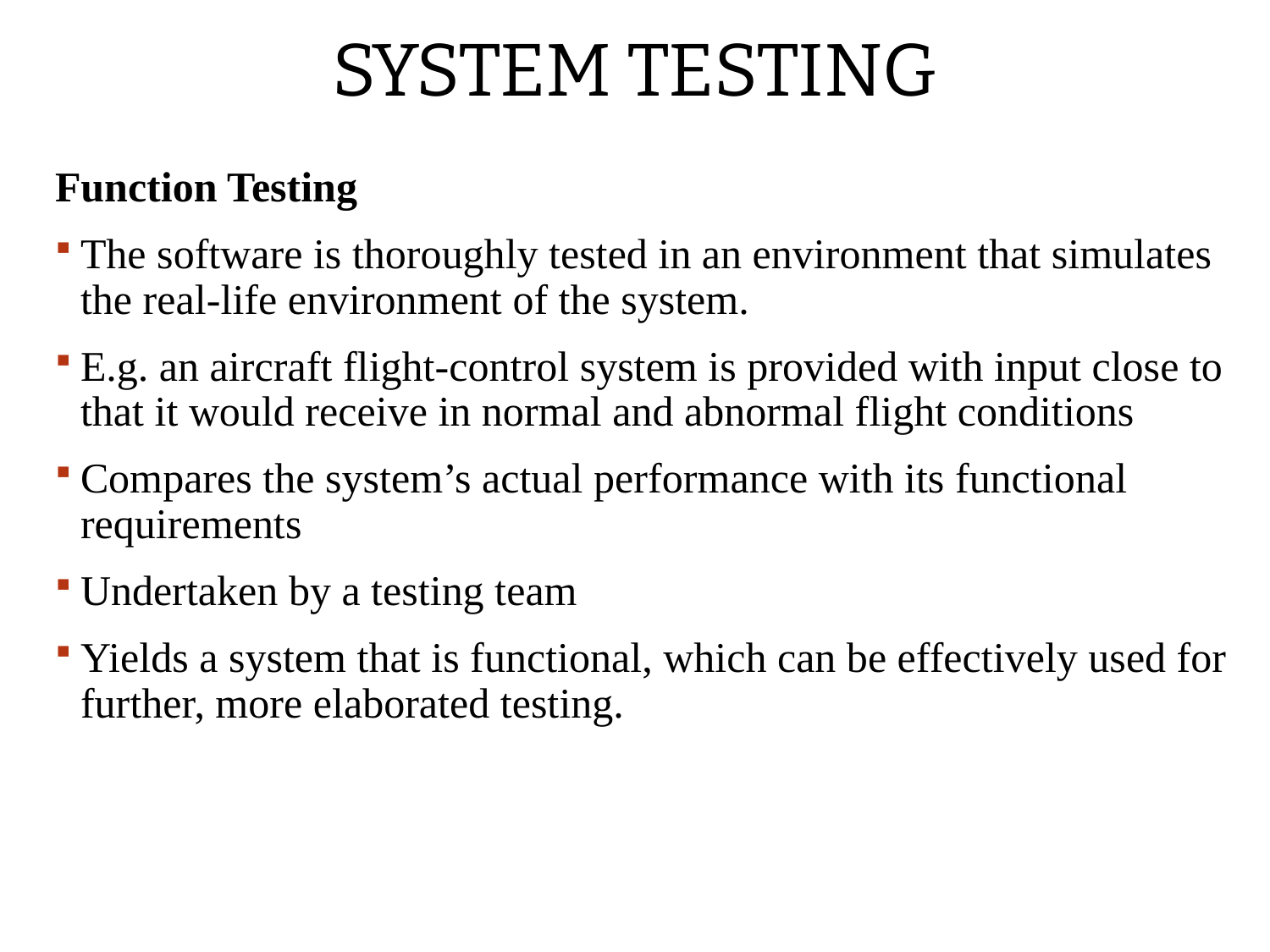

# System Testing
Function Testing
The software is thoroughly tested in an environment that simulates the real-life environment of the system.
E.g. an aircraft flight-control system is provided with input close to that it would receive in normal and abnormal flight conditions
Compares the system’s actual performance with its functional requirements
Undertaken by a testing team
Yields a system that is functional, which can be effectively used for further, more elaborated testing.